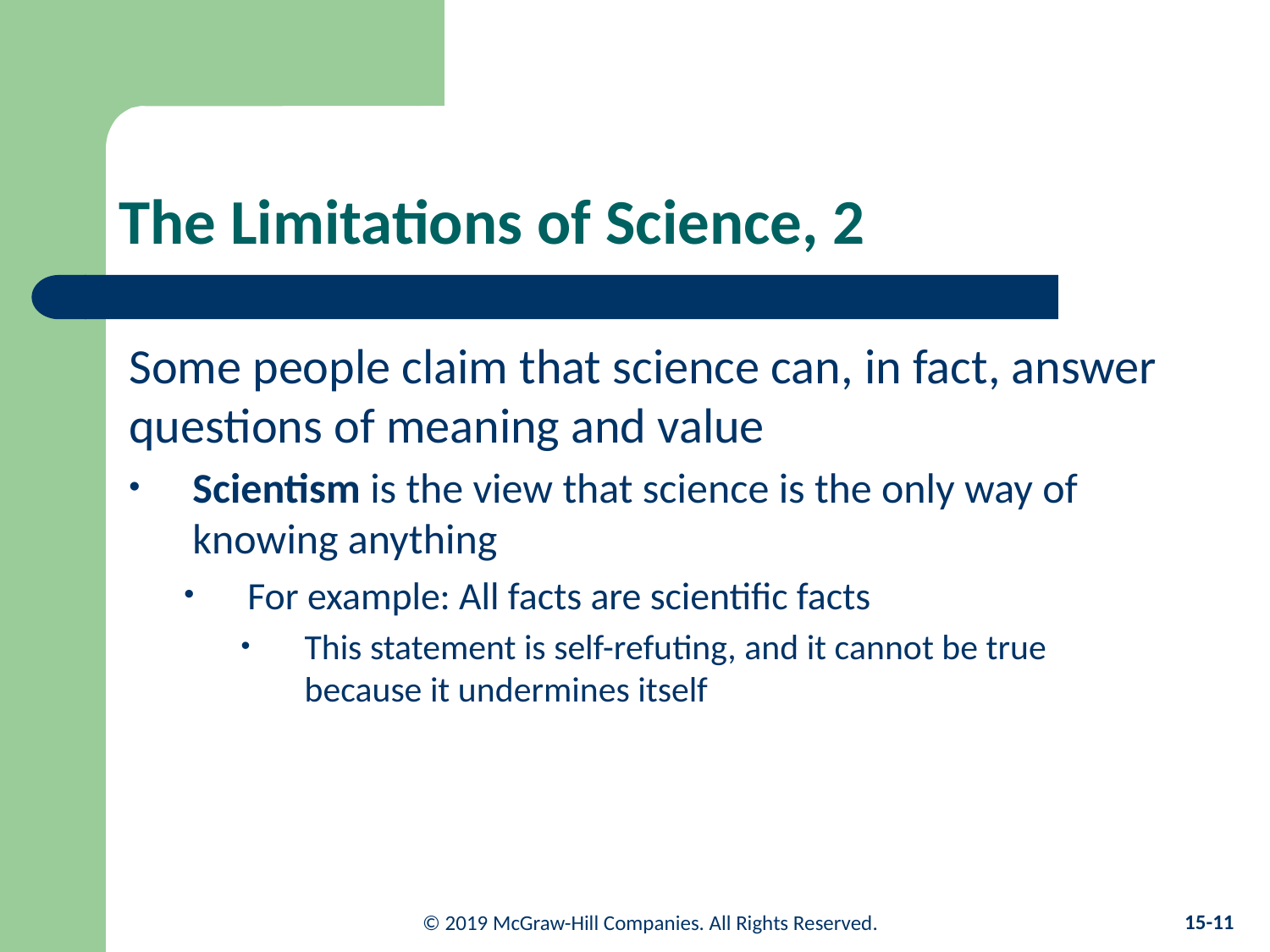

# The Limitations of Science, 2
Some people claim that science can, in fact, answer questions of meaning and value
Scientism is the view that science is the only way of knowing anything
For example: All facts are scientific facts
This statement is self-refuting, and it cannot be true because it undermines itself